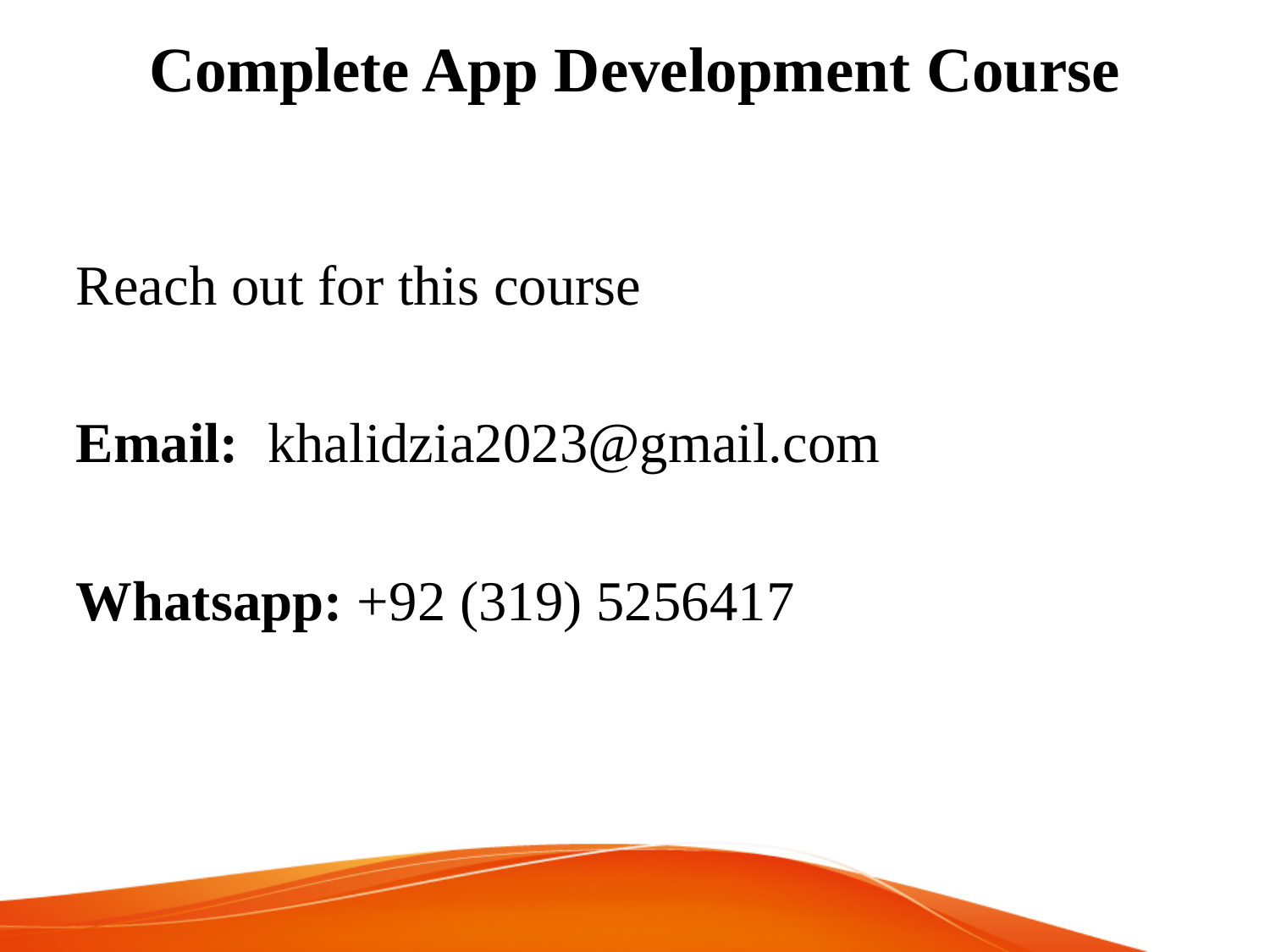

# Complete App Development Course

Reach out for this course

Email:  khalidzia2023@gmail.com

Whatsapp: +92 (319) 5256417